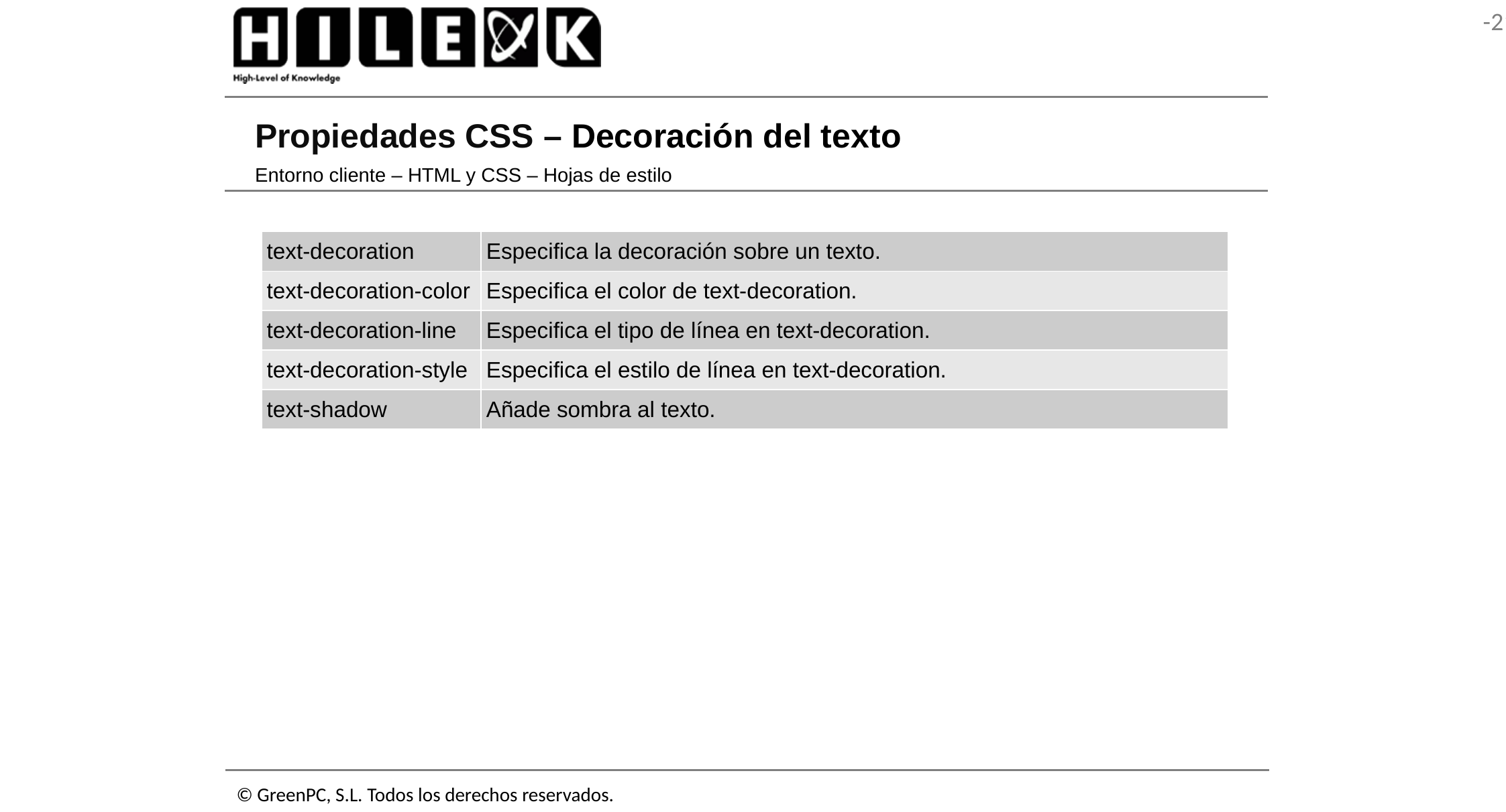

# Propiedades CSS – Decoración del texto
Entorno cliente – HTML y CSS – Hojas de estilo
| text-decoration | Especifica la decoración sobre un texto. |
| --- | --- |
| text-decoration-color | Especifica el color de text-decoration. |
| text-decoration-line | Especifica el tipo de línea en text-decoration. |
| text-decoration-style | Especifica el estilo de línea en text-decoration. |
| text-shadow | Añade sombra al texto. |